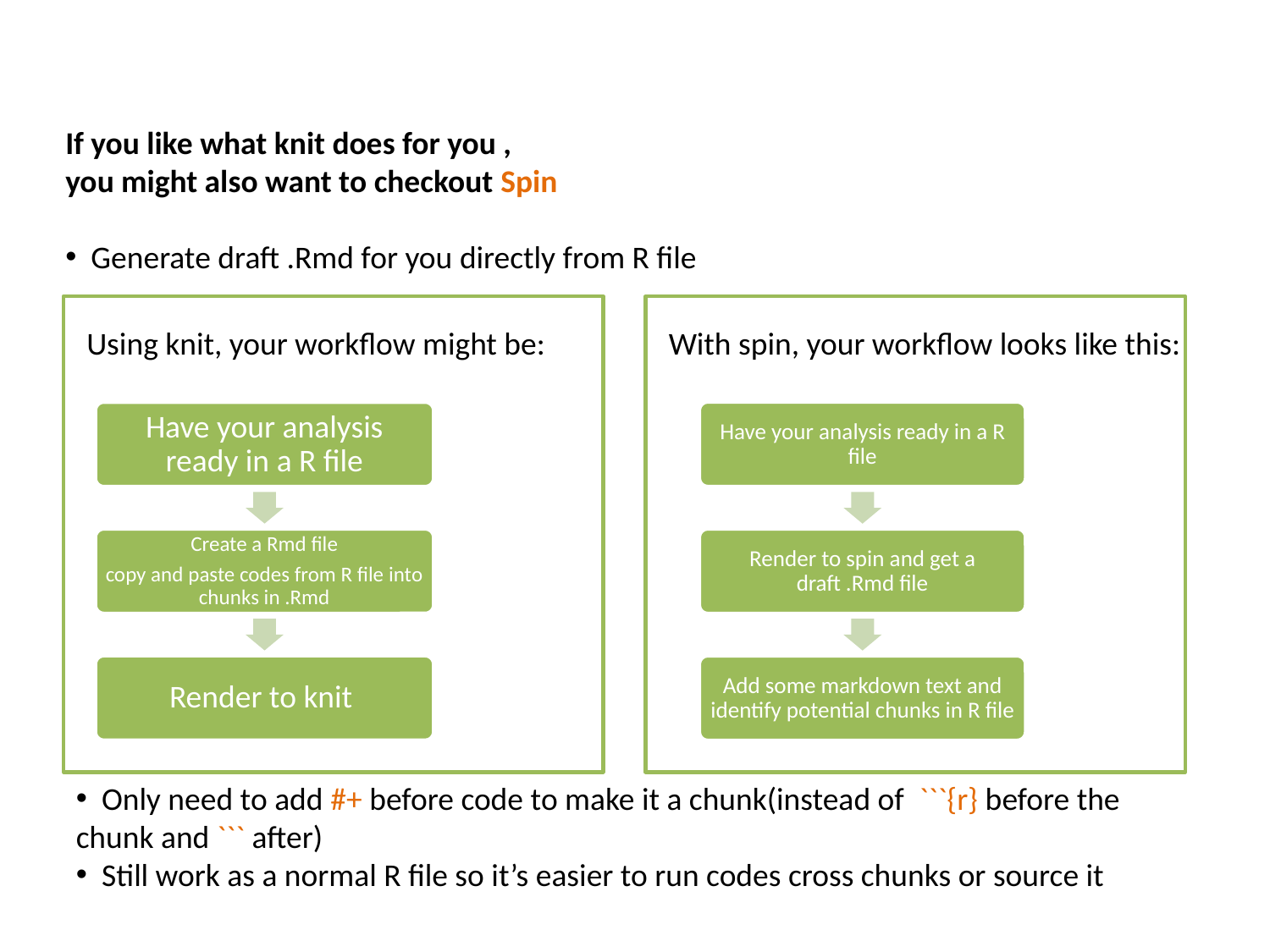

If you like what knit does for you ,
you might also want to checkout Spin

  Generate draft .Rmd for you directly from R file

Using knit, your workflow might be:

With spin, your workflow looks like this:

Have your analysis ready in a R file

Create a Rmd file
copy and paste codes from R file into chunks in .Rmd

Render to knit
Have your analysis ready in a R file

Render to spin and get a draft .Rmd file

Add some markdown text and identify potential chunks in R file
  Only need to add #+ before code to make it a chunk(instead of  ```{r} before the chunk and ``` after)
  Still work as a normal R file so it’s easier to run codes cross chunks or source it